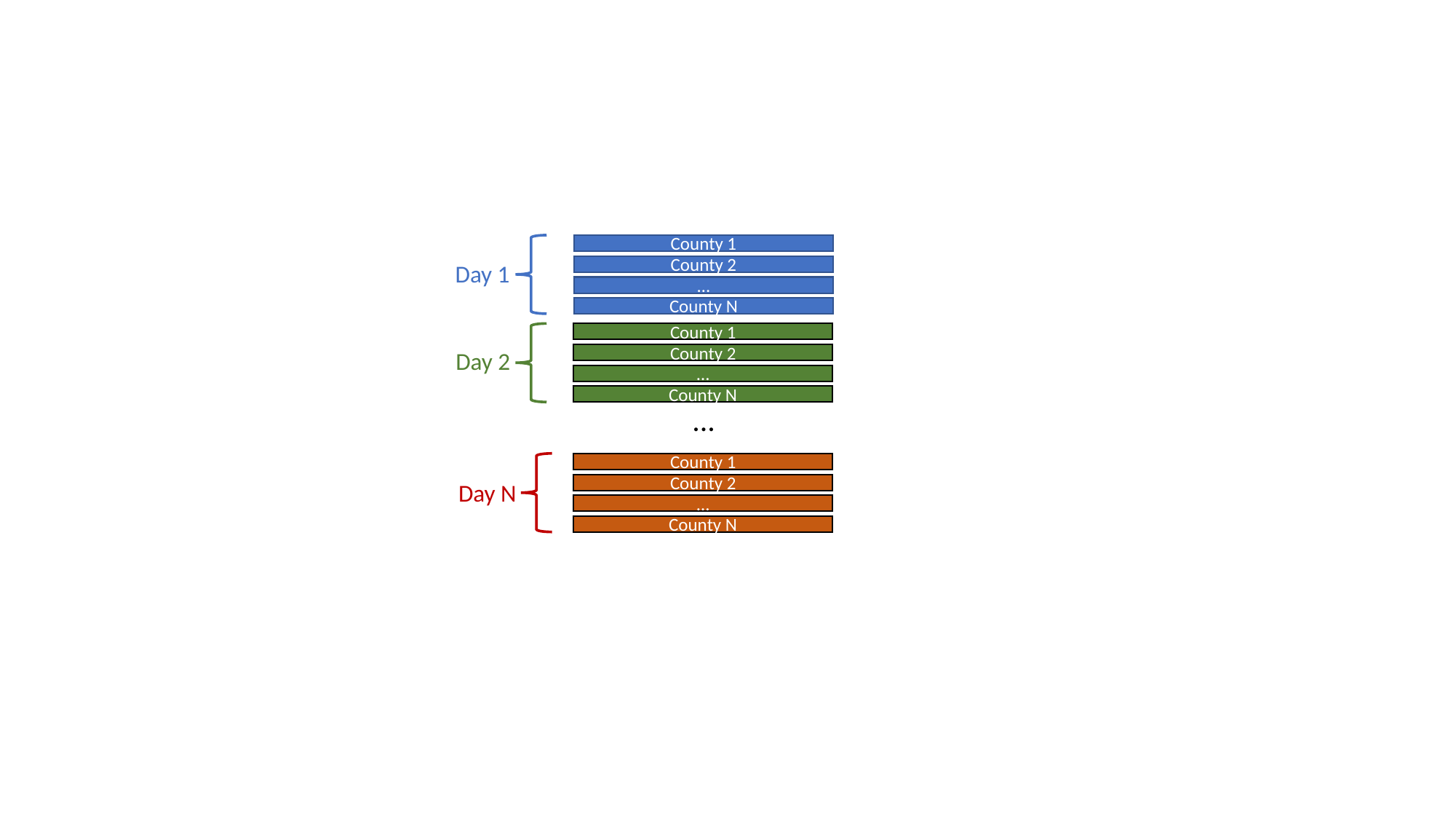

County 1
Day 1
County 2
…
County N

County 1
Day 2
County 2
…
County N
...

County 1
Day N
County 2
…
County N